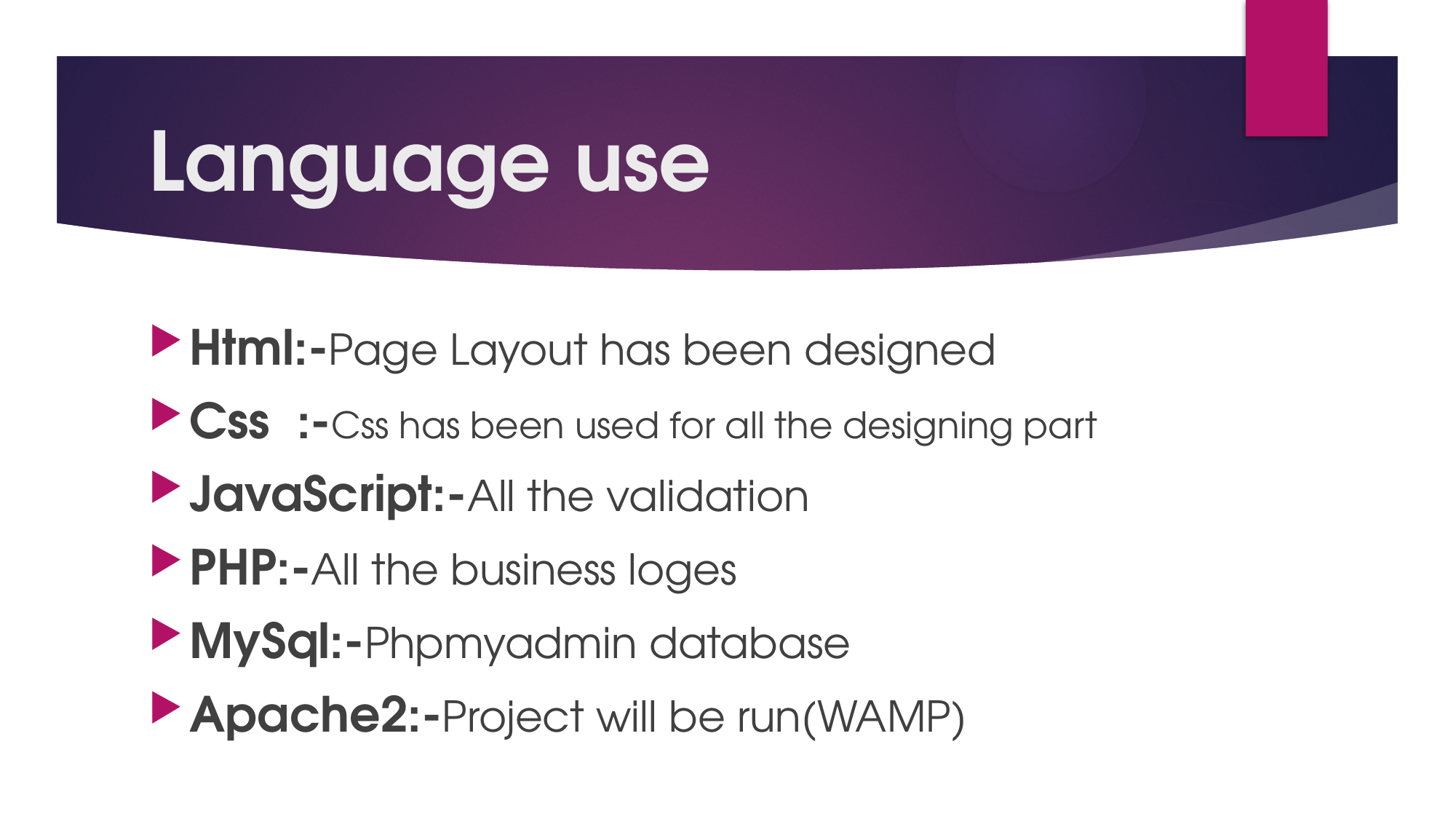

# Language use
Html:-Page Layout has been designed
Css  :-Css has been used for all the designing part
JavaScript:-All the validation
PHP:-All the business loges
MySql:-Phpmyadmin database
Apache2:-Project will be run(WAMP)